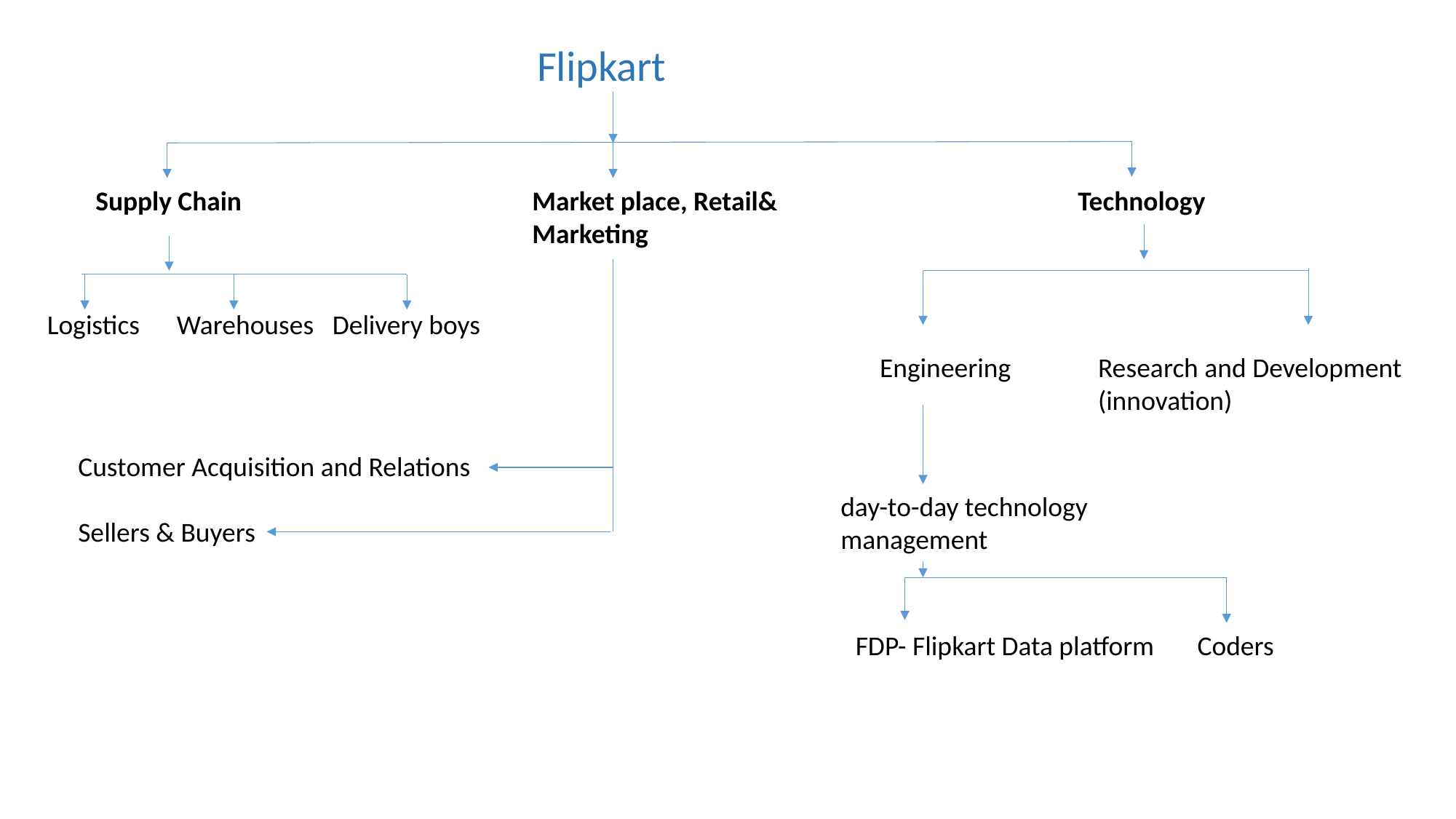

# Flipkart
Supply Chain			Market place, Retail&			Technology
				Marketing
Logistics      Warehouses   Delivery boys
Engineering	Research and Development 		(innovation)
Customer Acquisition and Relations

Sellers & Buyers

day-to-day technology management
FDP- Flipkart Data platform       Coders